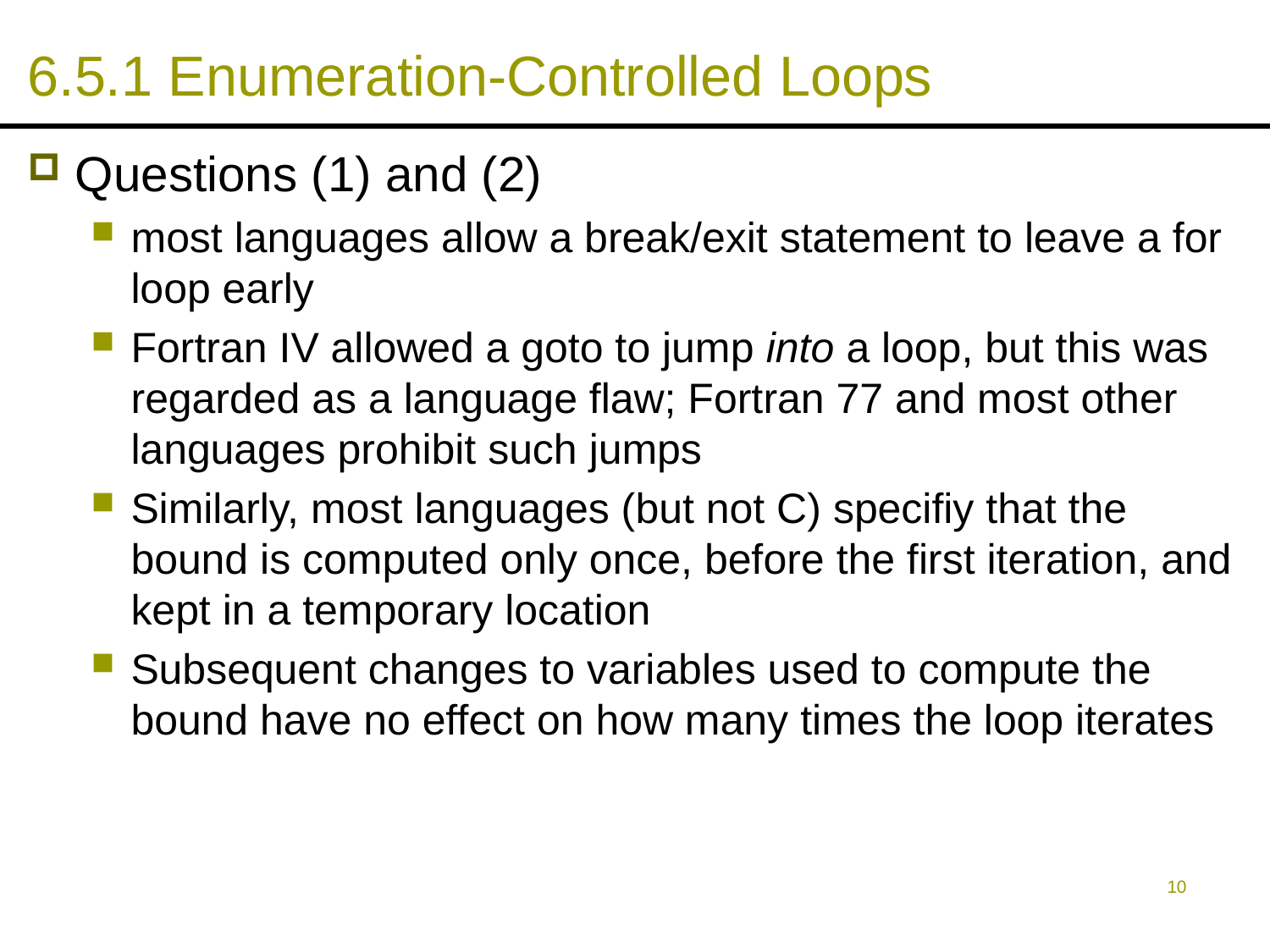

# 6.5.1 Enumeration-Controlled Loops
Questions (1) and (2)
most languages allow a break/exit statement to leave a for loop early
Fortran IV allowed a goto to jump into a loop, but this was regarded as a language flaw; Fortran 77 and most other languages prohibit such jumps
Similarly, most languages (but not C) specifiy that the bound is computed only once, before the first iteration, and kept in a temporary location
Subsequent changes to variables used to compute the bound have no effect on how many times the loop iterates
10